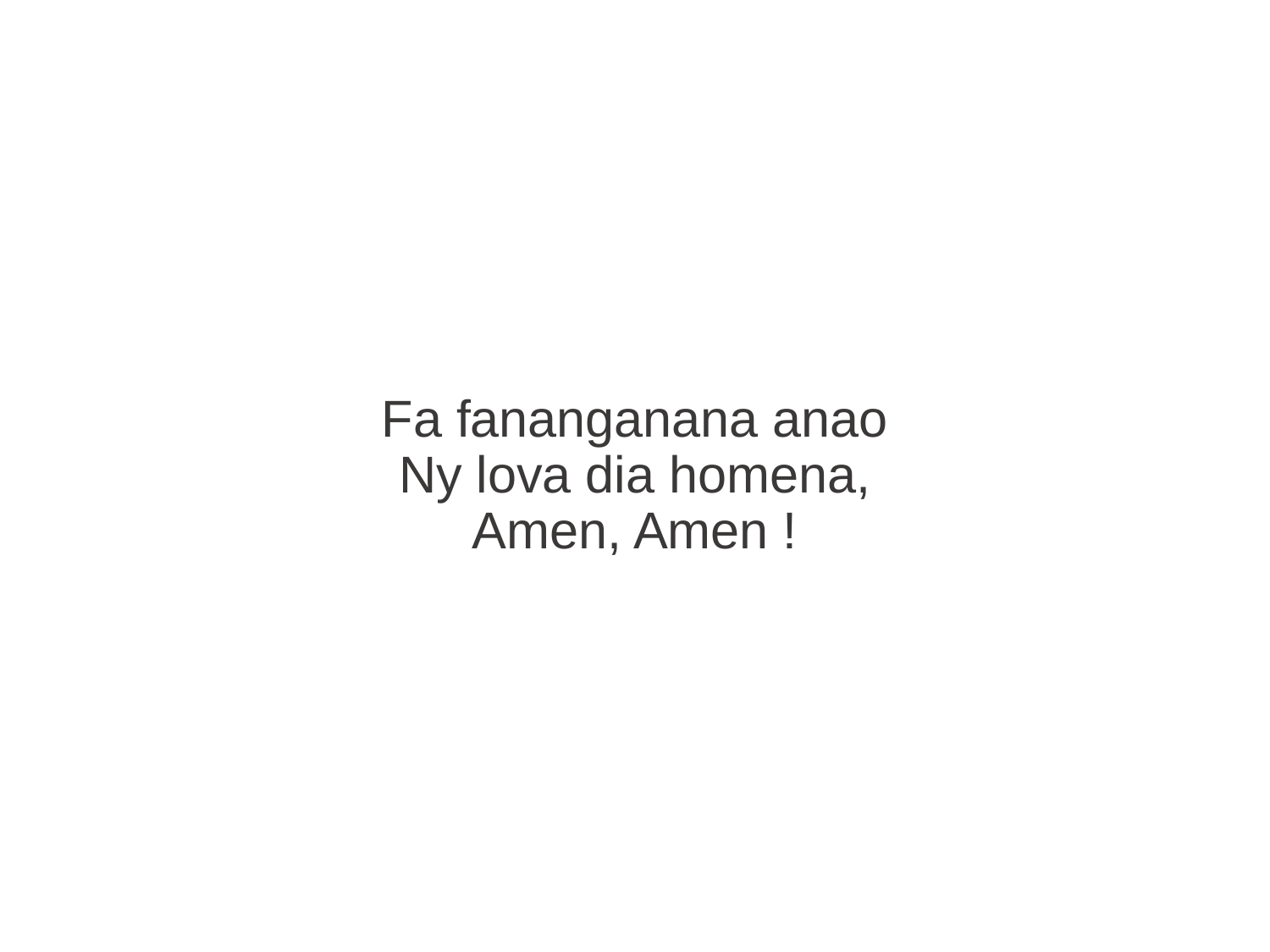

Fa fananganana anao
Ny lova dia homena,
Amen, Amen !